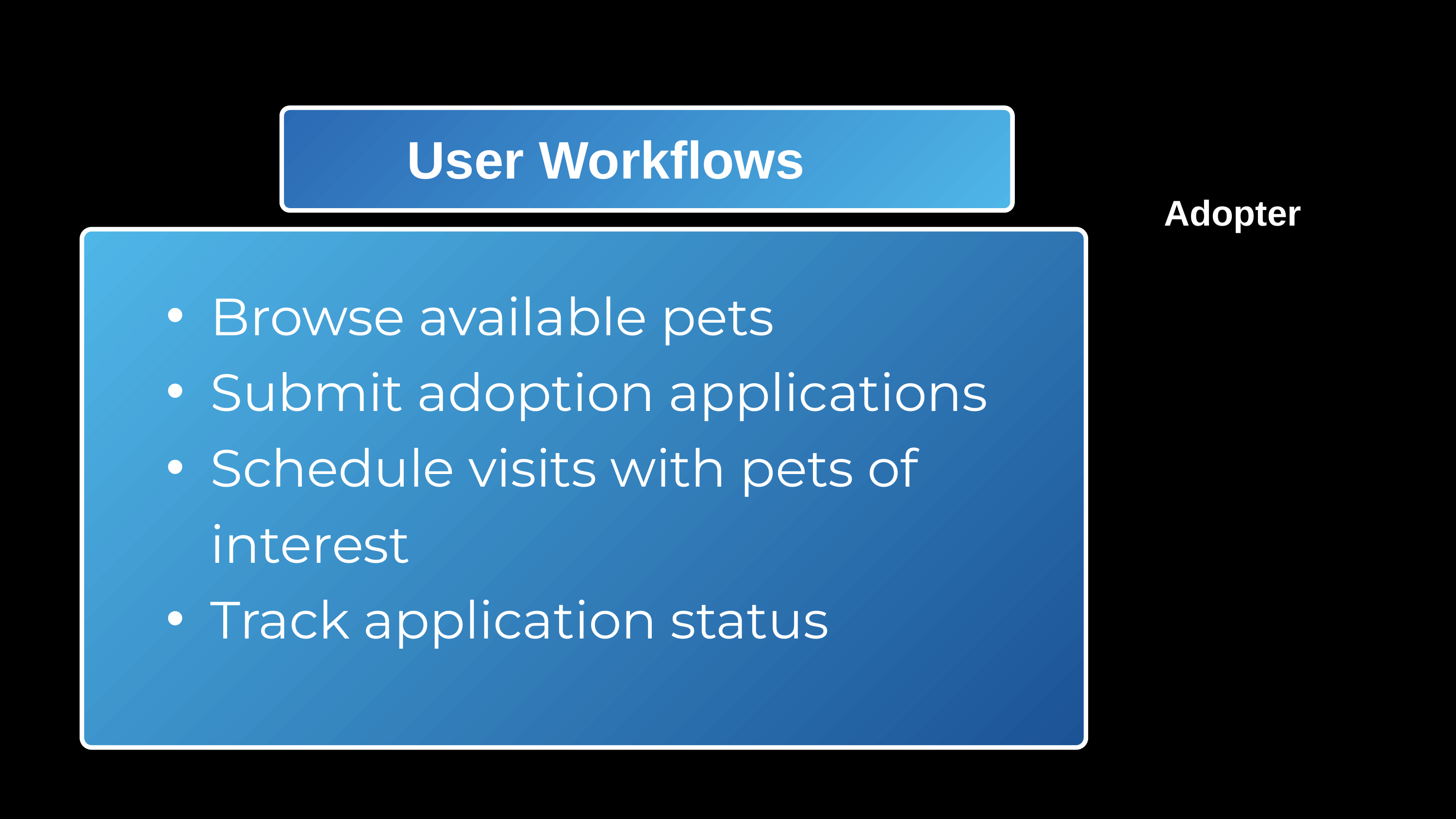

User Workflows
Adopter

Browse available pets
Submit adoption applications
Schedule visits with pets of interest
Track application status